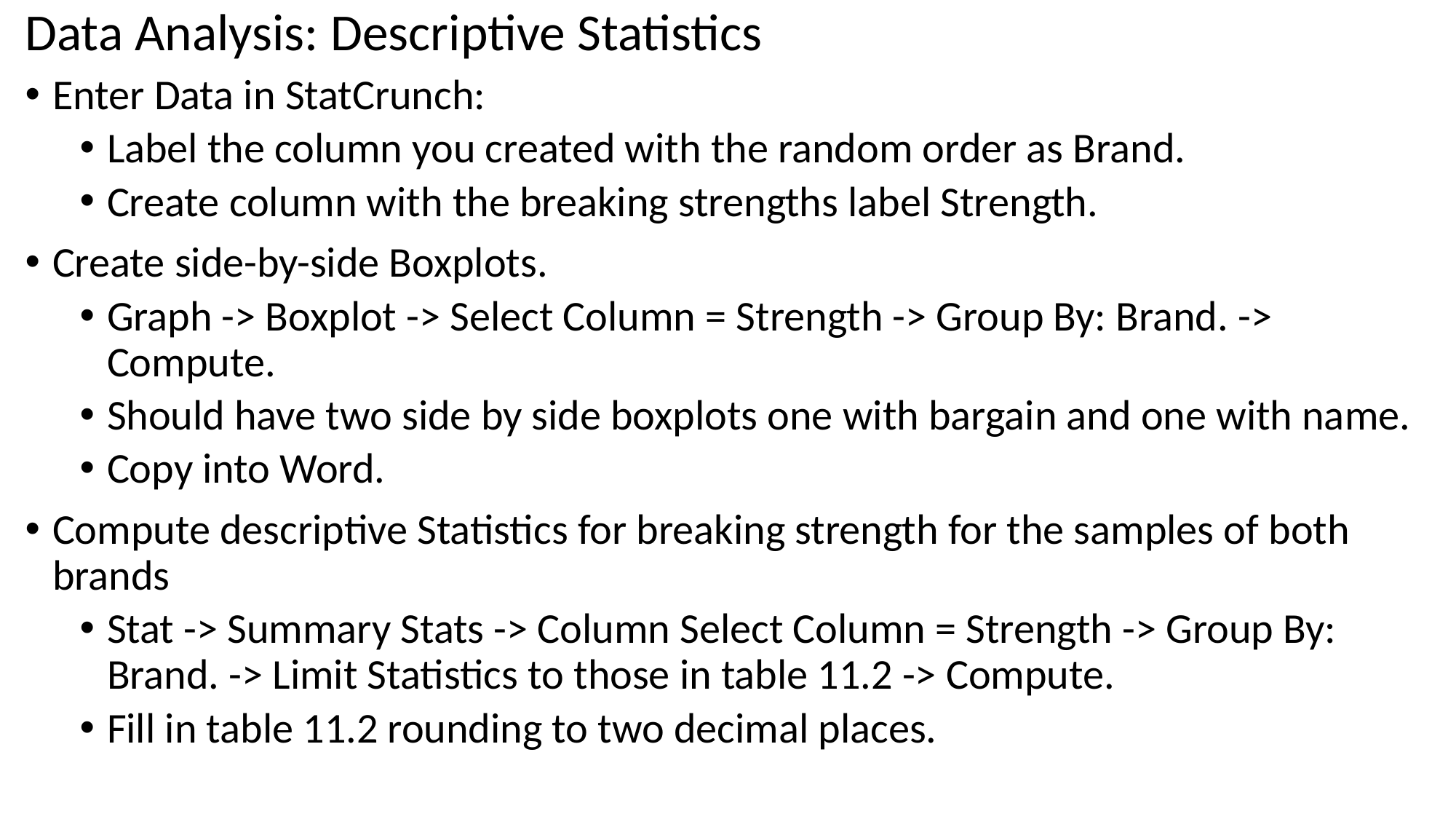

# Data Analysis: Descriptive Statistics
Enter Data in StatCrunch:
Label the column you created with the random order as Brand.
Create column with the breaking strengths label Strength.
Create side-by-side Boxplots.
Graph -> Boxplot -> Select Column = Strength -> Group By: Brand. -> Compute.
Should have two side by side boxplots one with bargain and one with name.
Copy into Word.
Compute descriptive Statistics for breaking strength for the samples of both brands
Stat -> Summary Stats -> Column Select Column = Strength -> Group By: Brand. -> Limit Statistics to those in table 11.2 -> Compute.
Fill in table 11.2 rounding to two decimal places.